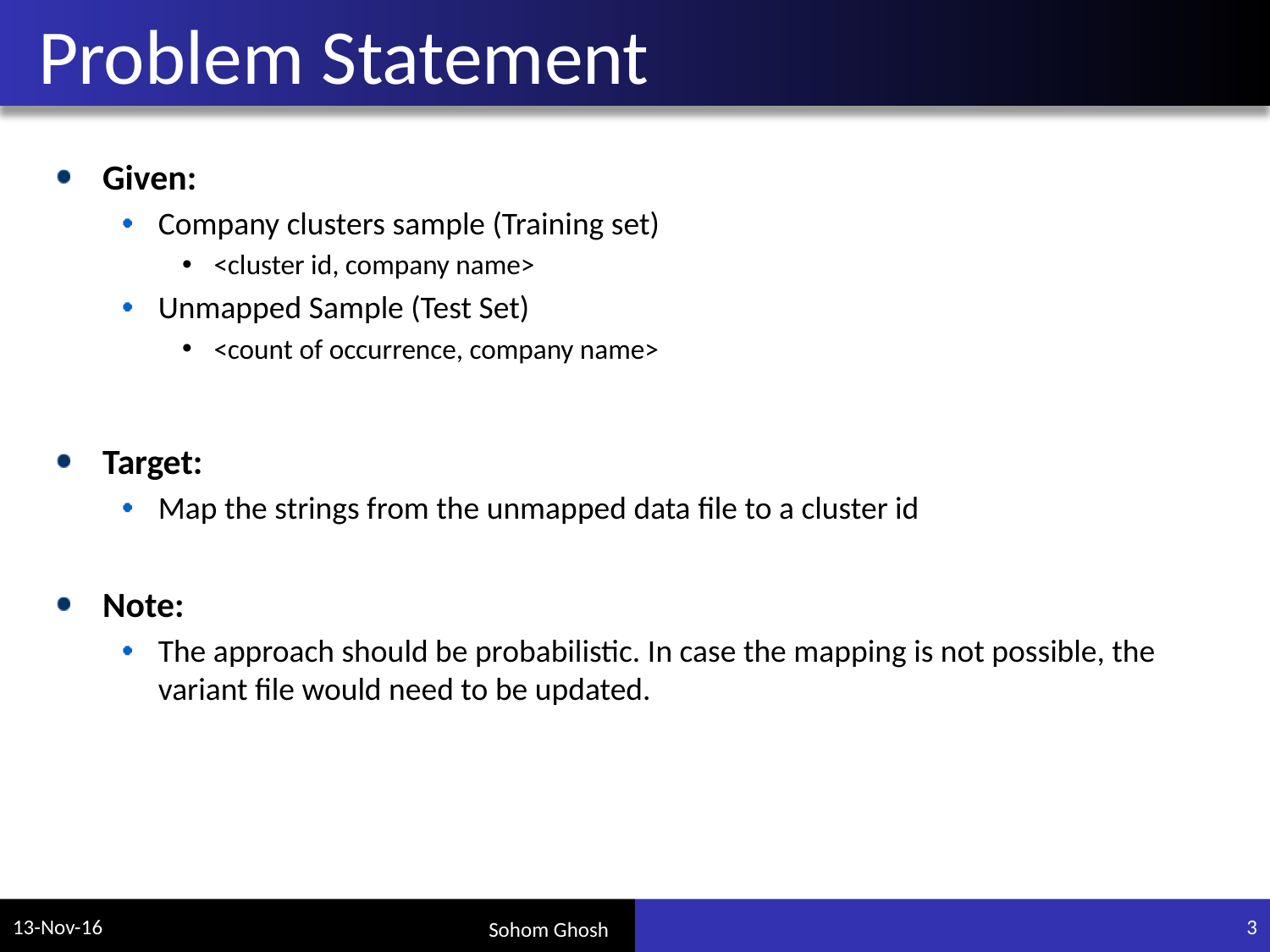

# Problem Statement
Given:
Company clusters sample (Training set)
<cluster id, company name>
Unmapped Sample (Test Set)
<count of occurrence, company name>

Target:
Map the strings from the unmapped data file to a cluster id

Note:
The approach should be probabilistic. In case the mapping is not possible, the variant file would need to be updated.

13-Nov-16
3
Sohom Ghosh